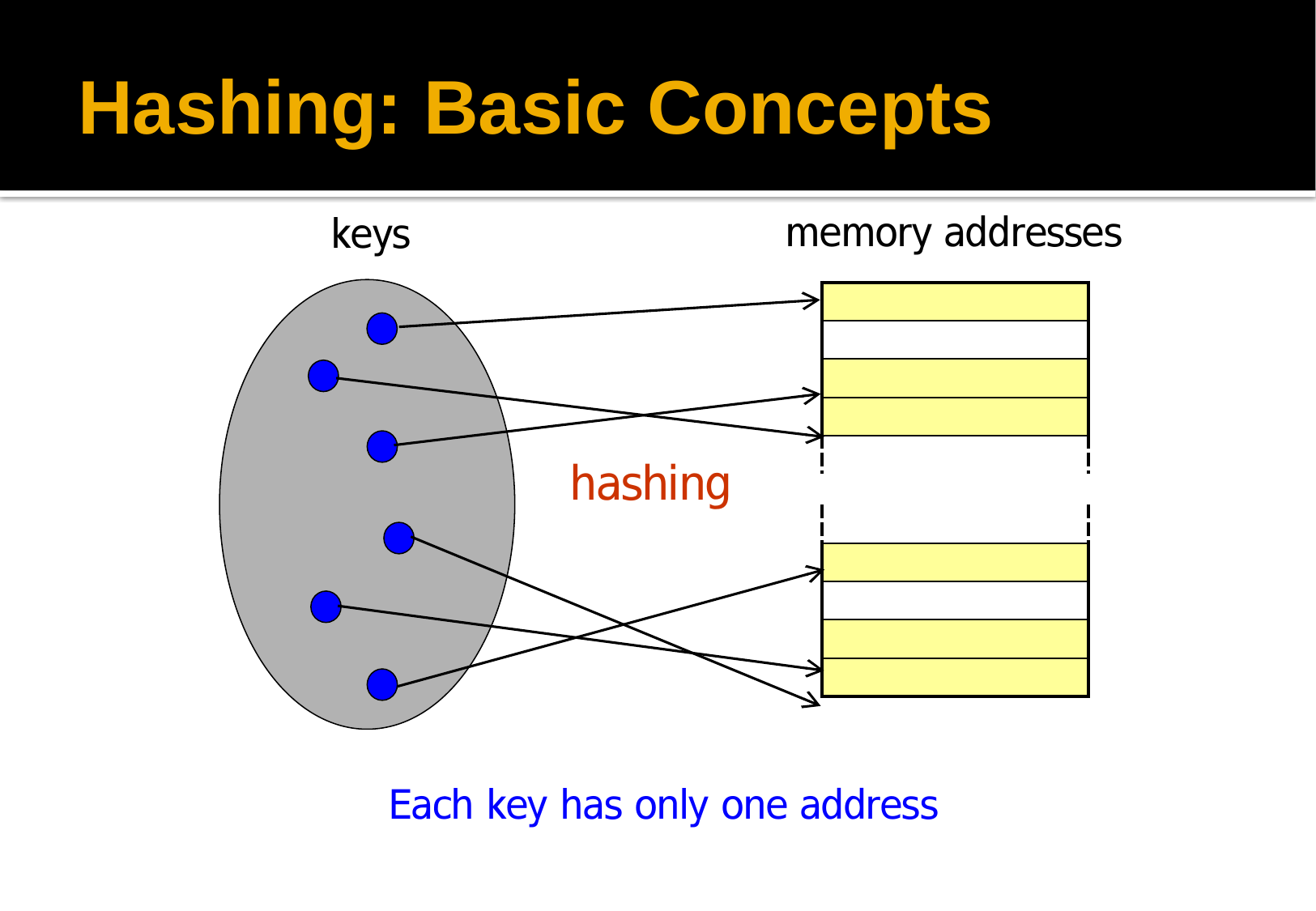

# Hashing: Basic Concepts
memory addresses
 keys

|  |
| --- |
|  |
|  |
|  |
|  |

hashing
|  |
| --- |
|  |
|  |
|  |
|  |

Each key has only one address